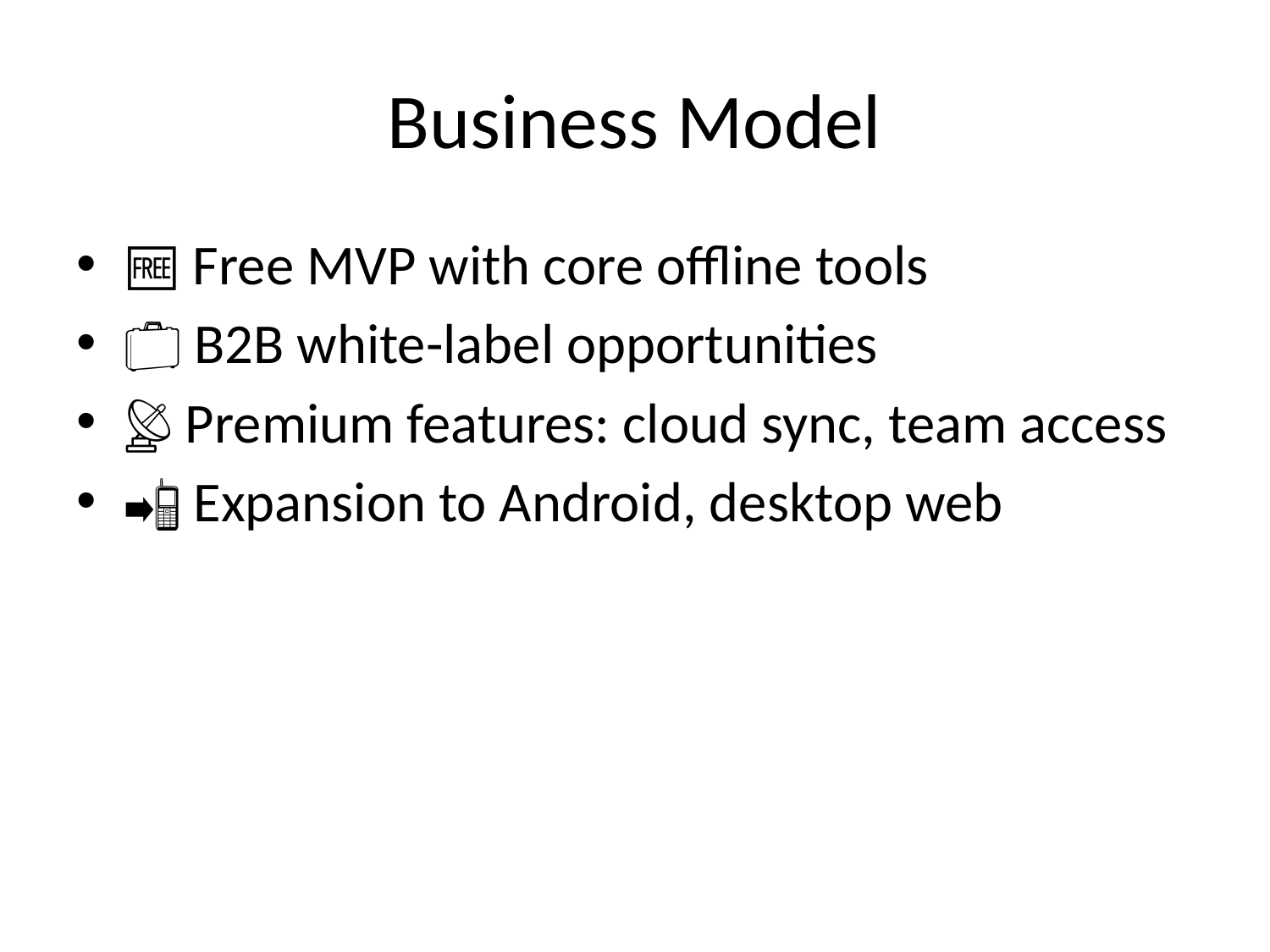

# Business Model
🆓 Free MVP with core offline tools
💼 B2B white-label opportunities
📡 Premium features: cloud sync, team access
📲 Expansion to Android, desktop web